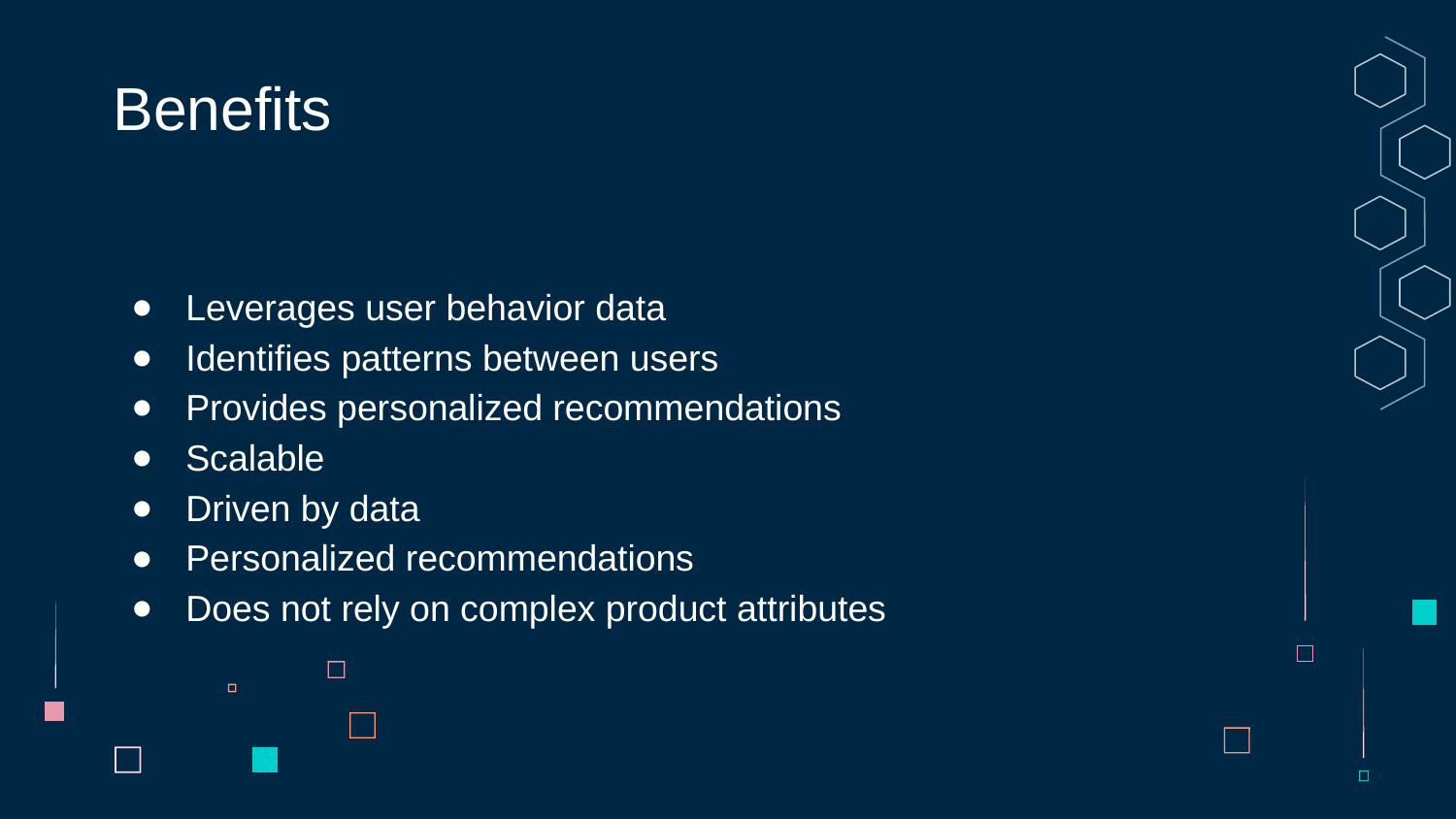

# Benefits

Leverages user behavior data
Identifies patterns between users
Provides personalized recommendations
Scalable
Driven by data
Personalized recommendations
Does not rely on complex product attributes